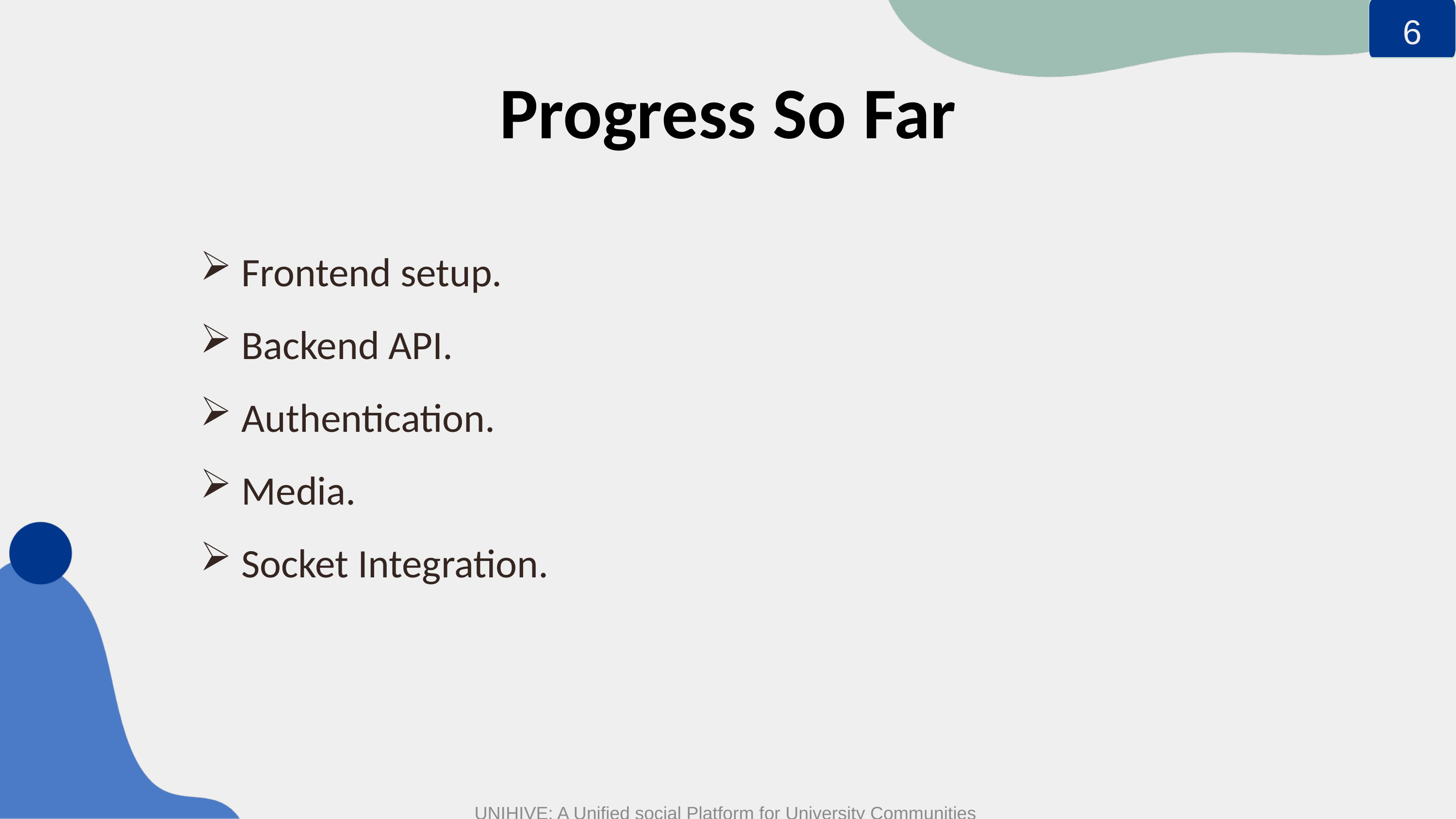

6

Progress So Far
 Frontend setup.
 Backend API.
 Authentication.
 Media.
 Socket Integration.
UNIHIVE: A Unified social Platform for University Communities